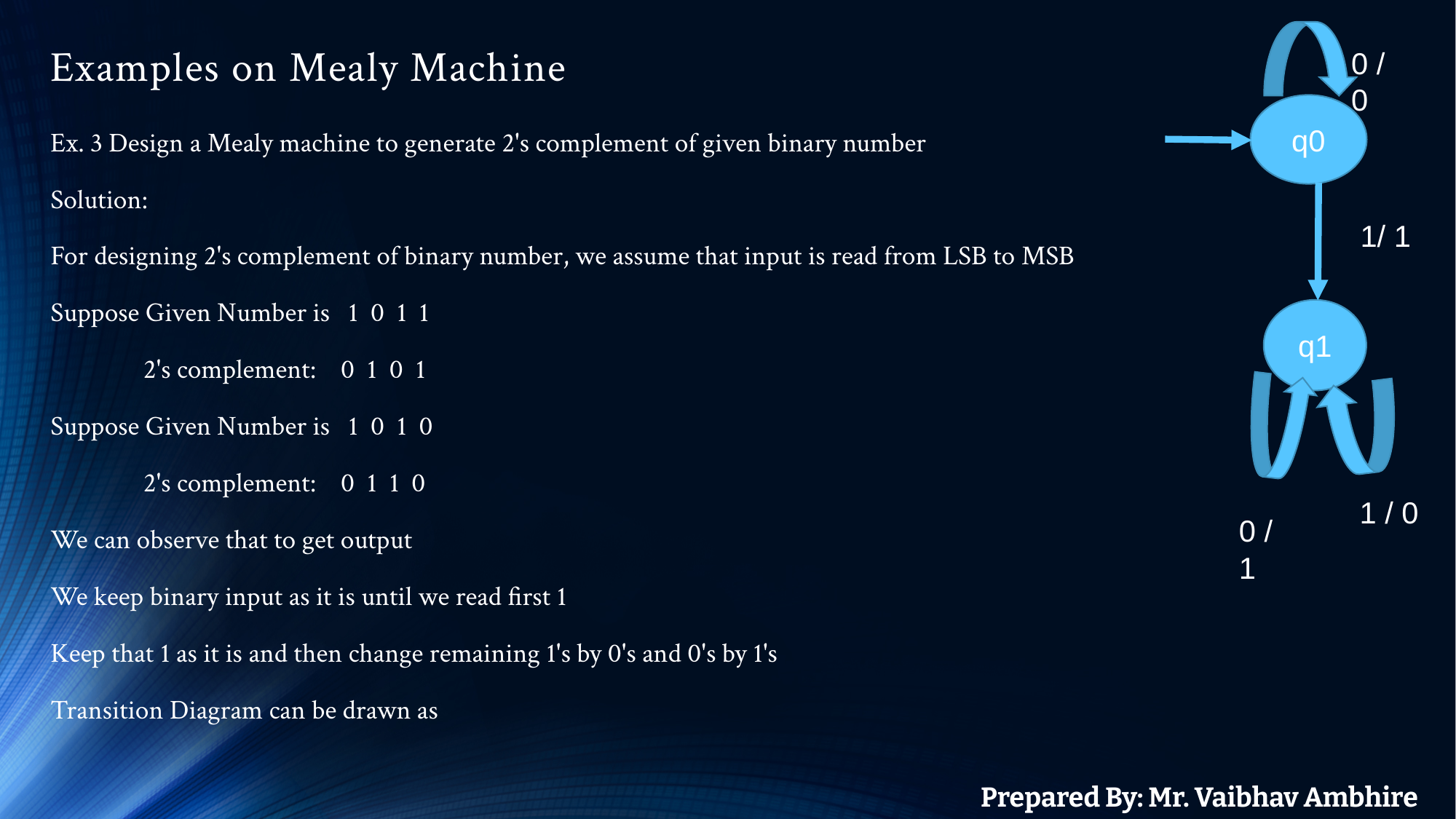

0 / 0
# Examples on Mealy Machine
q0
Ex. 3 Design a Mealy machine to generate 2's complement of given binary number
Solution:
For designing 2's complement of binary number, we assume that input is read from LSB to MSB
Suppose Given Number is   1  0  1  1
               2's complement:    0  1  0  1
Suppose Given Number is   1  0  1  0
               2's complement:    0  1  1  0
We can observe that to get output
We keep binary input as it is until we read first 1
Keep that 1 as it is and then change remaining 1's by 0's and 0's by 1's
Transition Diagram can be drawn as

1/ 1
q1

1 / 0
0 / 1